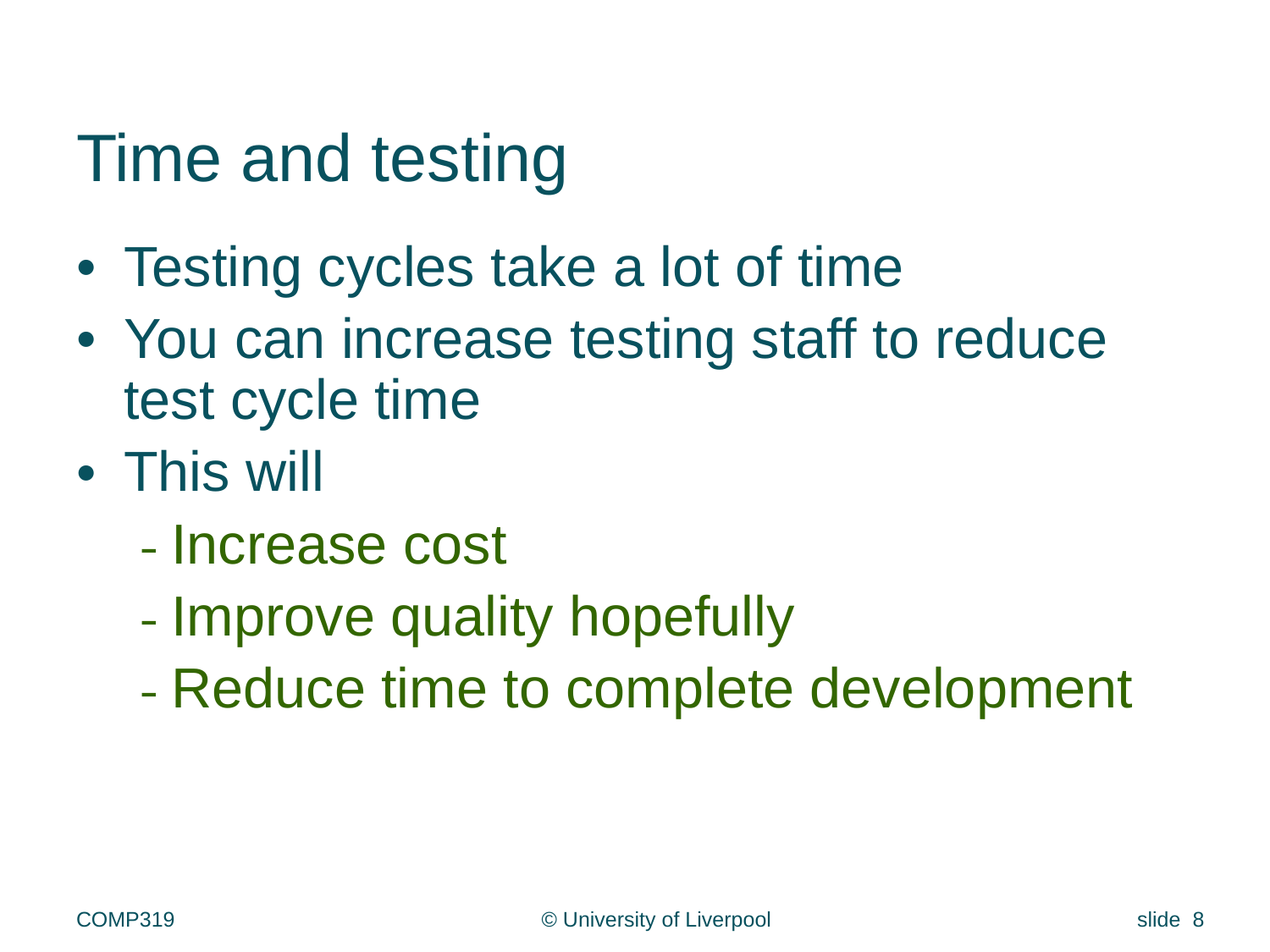

# Time and testing
Testing cycles take a lot of time
You can increase testing staff to reduce test cycle time
This will
Increase cost
Improve quality hopefully
Reduce time to complete development
COMP319
© University of Liverpool
slide  8